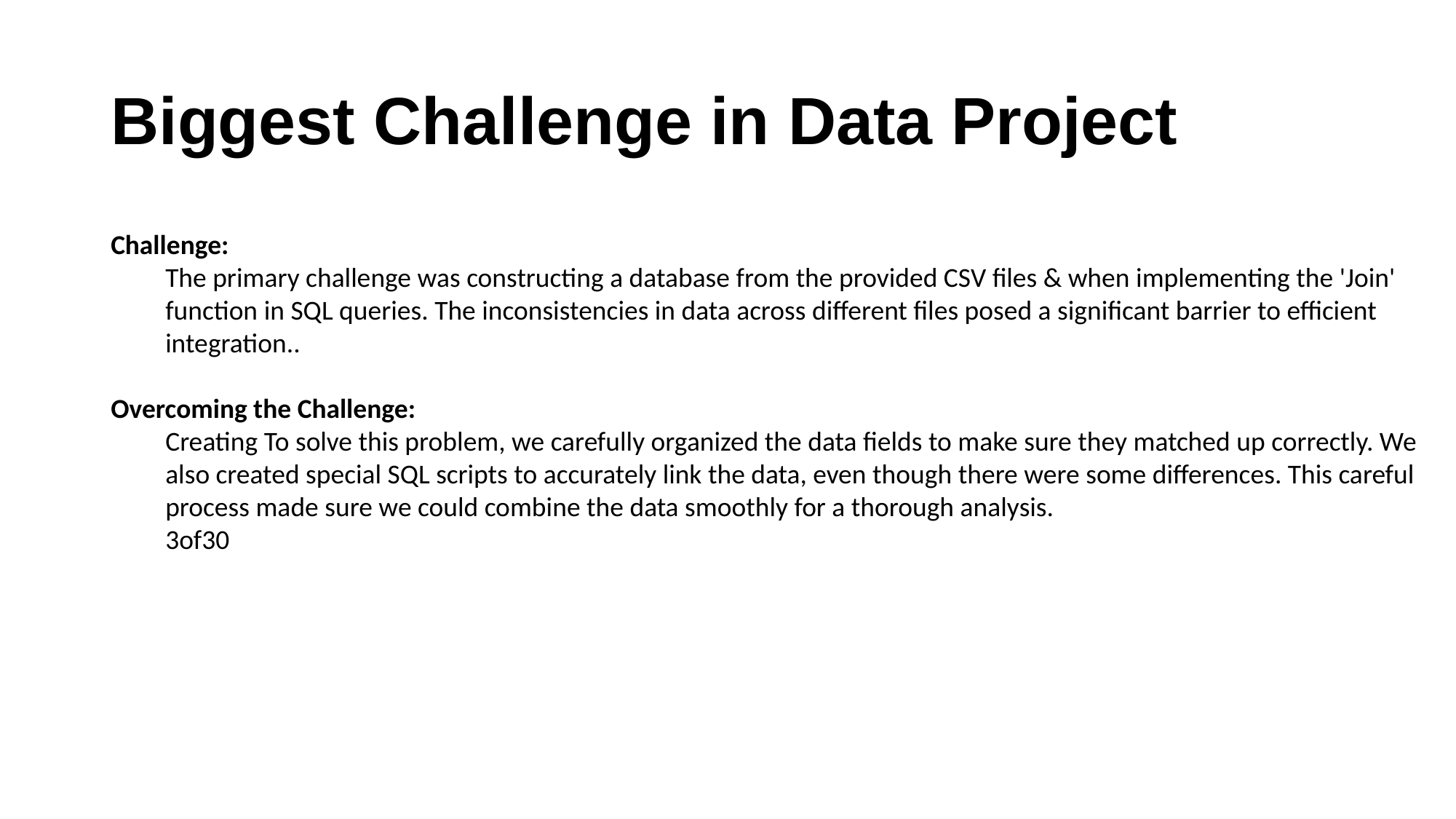

# Biggest Challenge in Data Project
Challenge:
The primary challenge was constructing a database from the provided CSV files & when implementing the 'Join' function in SQL queries. The inconsistencies in data across different files posed a significant barrier to efficient integration..
Overcoming the Challenge:
Creating To solve this problem, we carefully organized the data fields to make sure they matched up correctly. We also created special SQL scripts to accurately link the data, even though there were some differences. This careful process made sure we could combine the data smoothly for a thorough analysis.
3of30